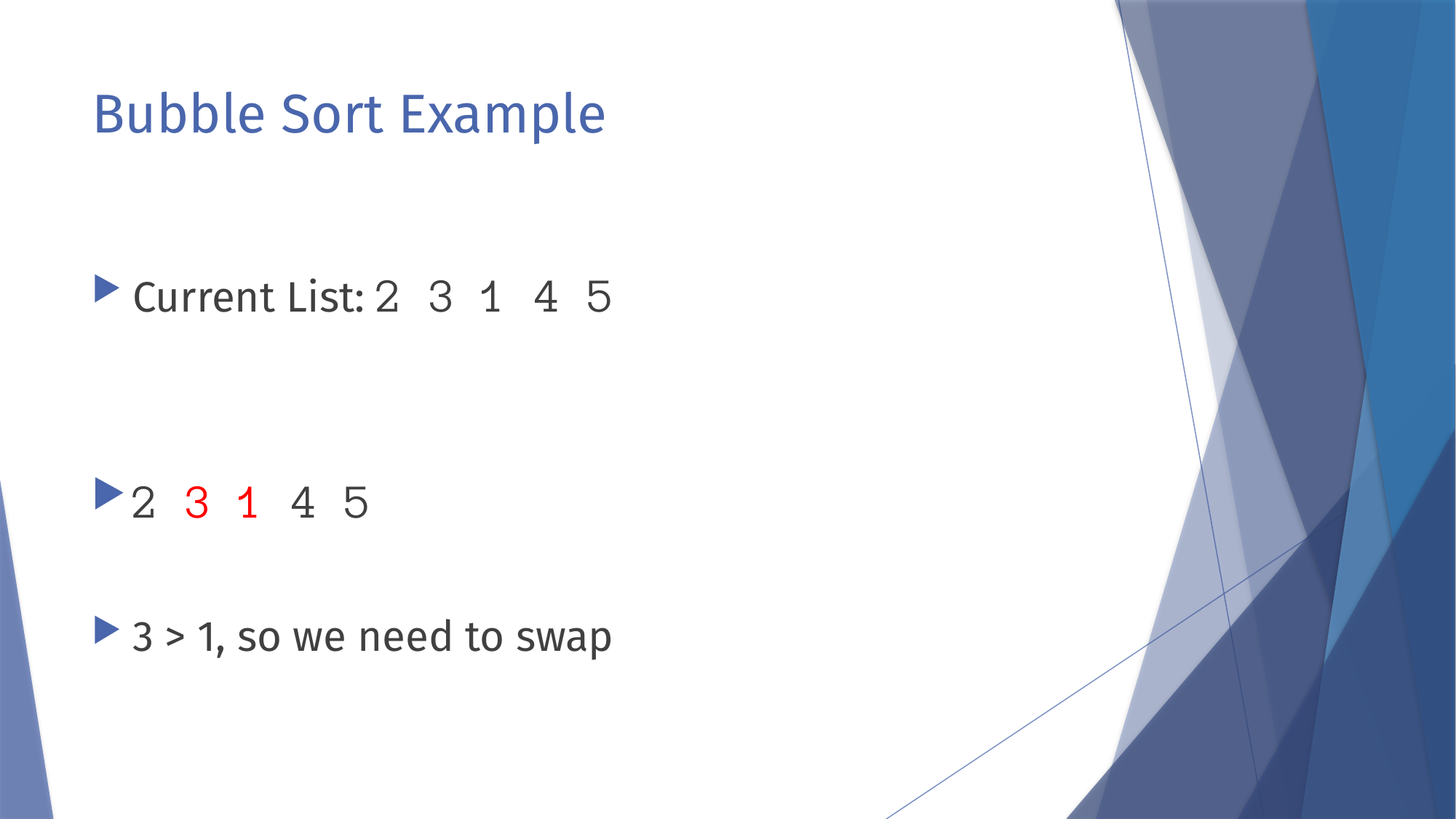

# Bubble Sort Example
Current List: 2 3 1 4 5

2 3 1 4 5

3 > 1, so we need to swap